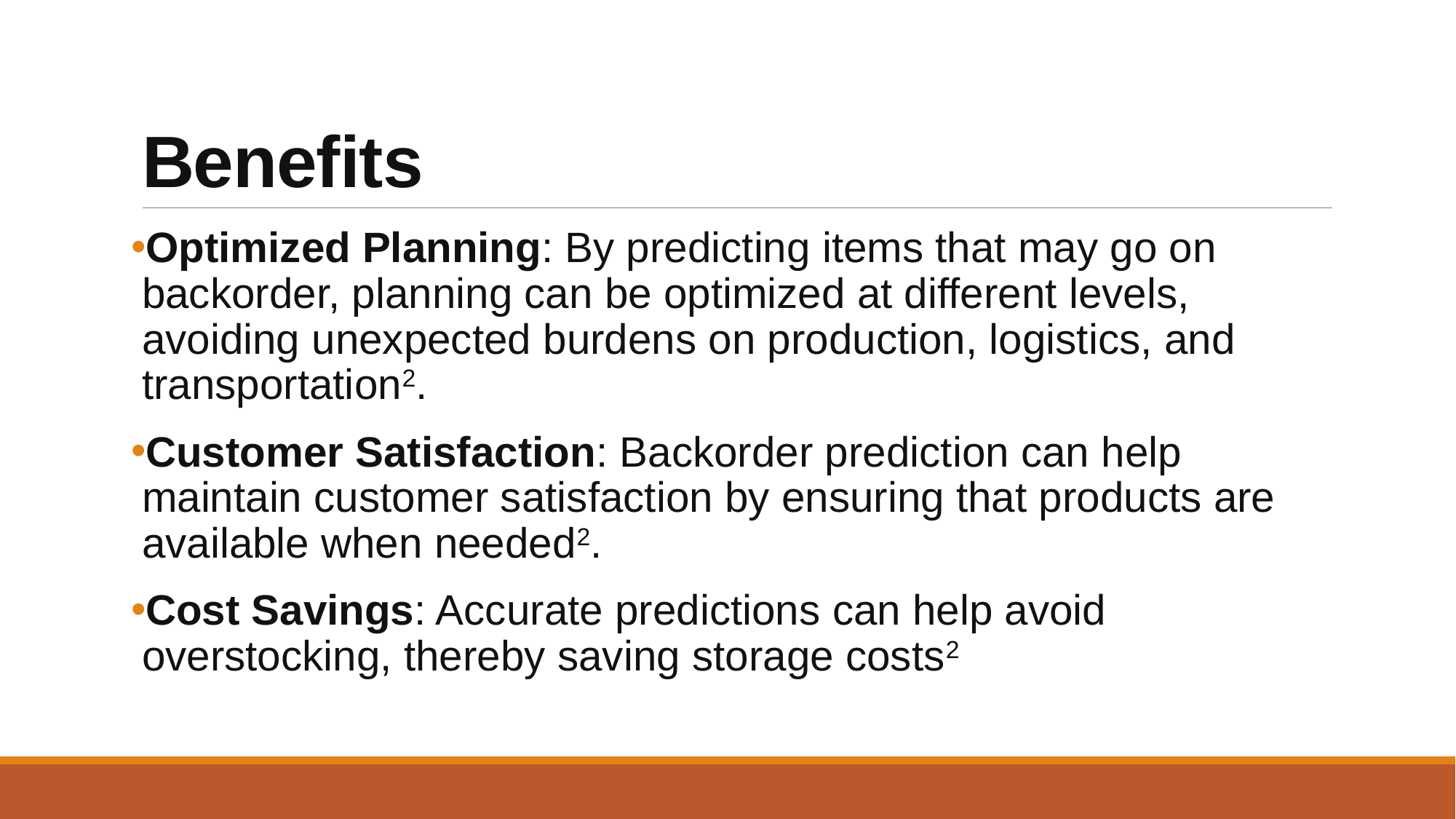

# Benefits
Optimized Planning: By predicting items that may go on backorder, planning can be optimized at different levels, avoiding unexpected burdens on production, logistics, and transportation2.
Customer Satisfaction: Backorder prediction can help maintain customer satisfaction by ensuring that products are available when needed2.
Cost Savings: Accurate predictions can help avoid overstocking, thereby saving storage costs2